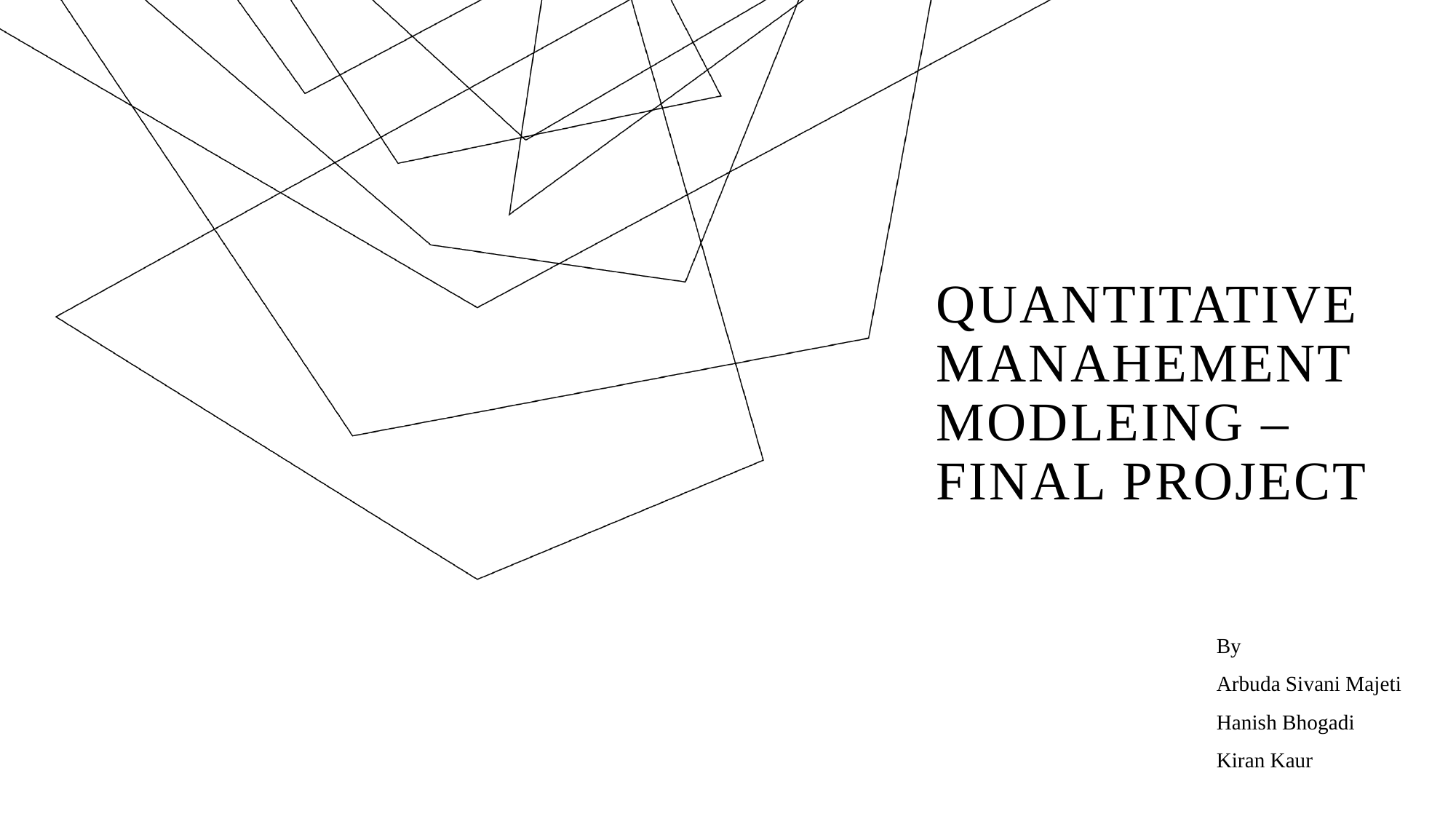

# QUANTITATIVE MANAHEMENT MODLEING – Final project
By
Arbuda Sivani Majeti
Hanish Bhogadi
Kiran Kaur